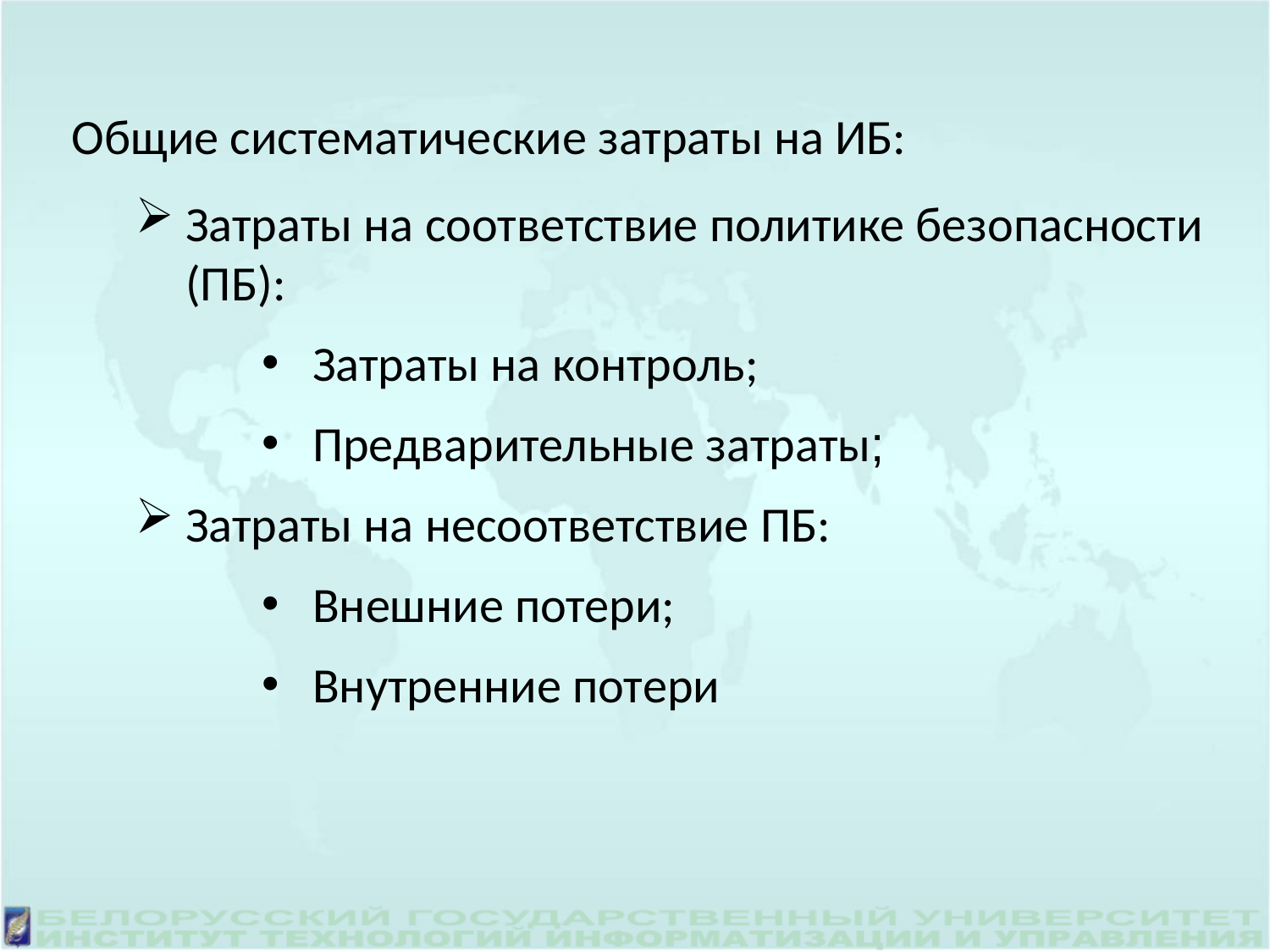

Общие систематические затраты на ИБ:

Затраты на соответствие политике безопасности (ПБ):
Затраты на контроль;
Предварительные затраты;
Затраты на несоответствие ПБ:
Внешние потери;
Внутренние потери